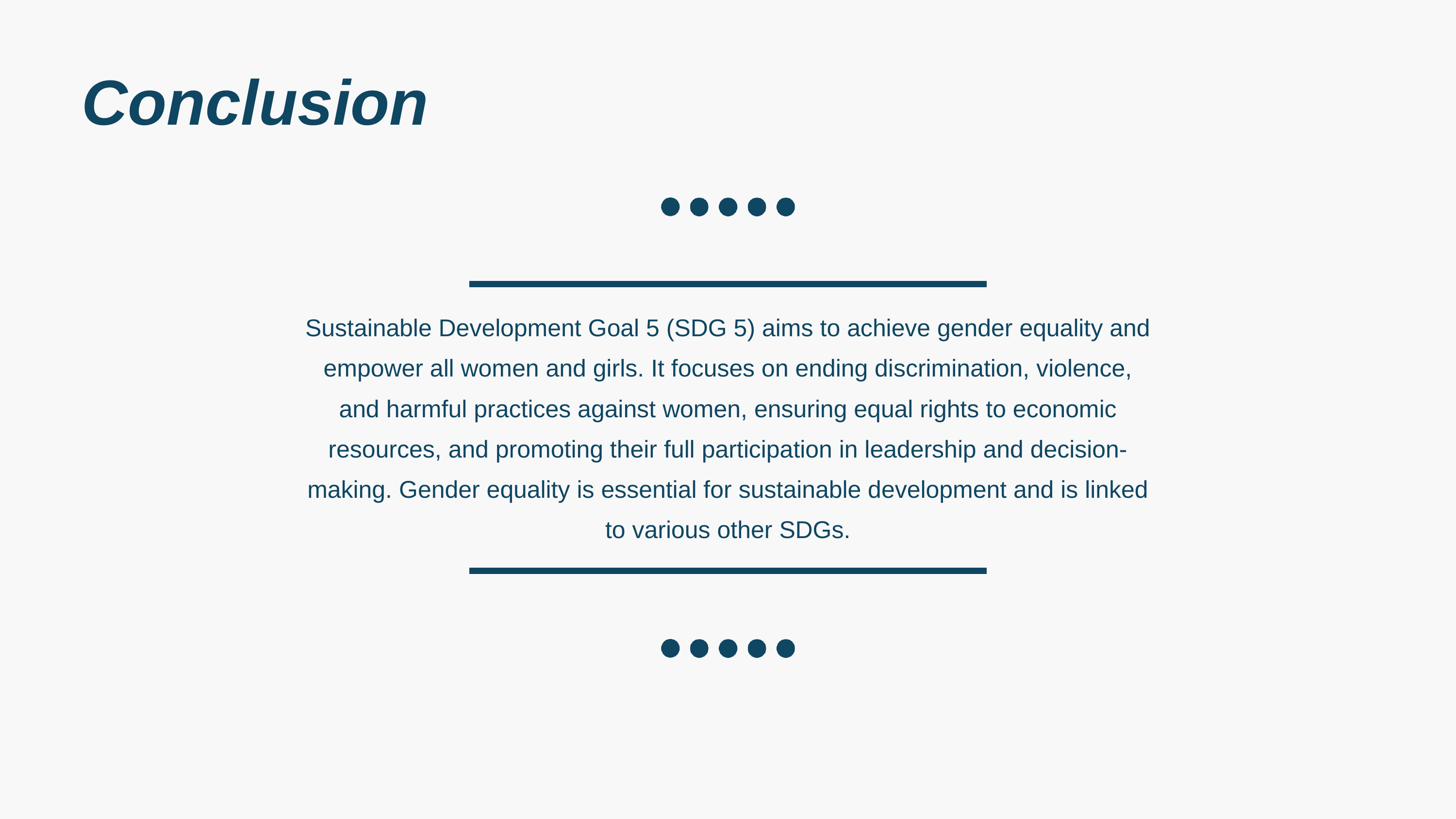

Conclusion

Sustainable Development Goal 5 (SDG 5) aims to achieve gender equality and empower all women and girls. It focuses on ending discrimination, violence, and harmful practices against women, ensuring equal rights to economic resources, and promoting their full participation in leadership and decision-making. Gender equality is essential for sustainable development and is linked to various other SDGs.